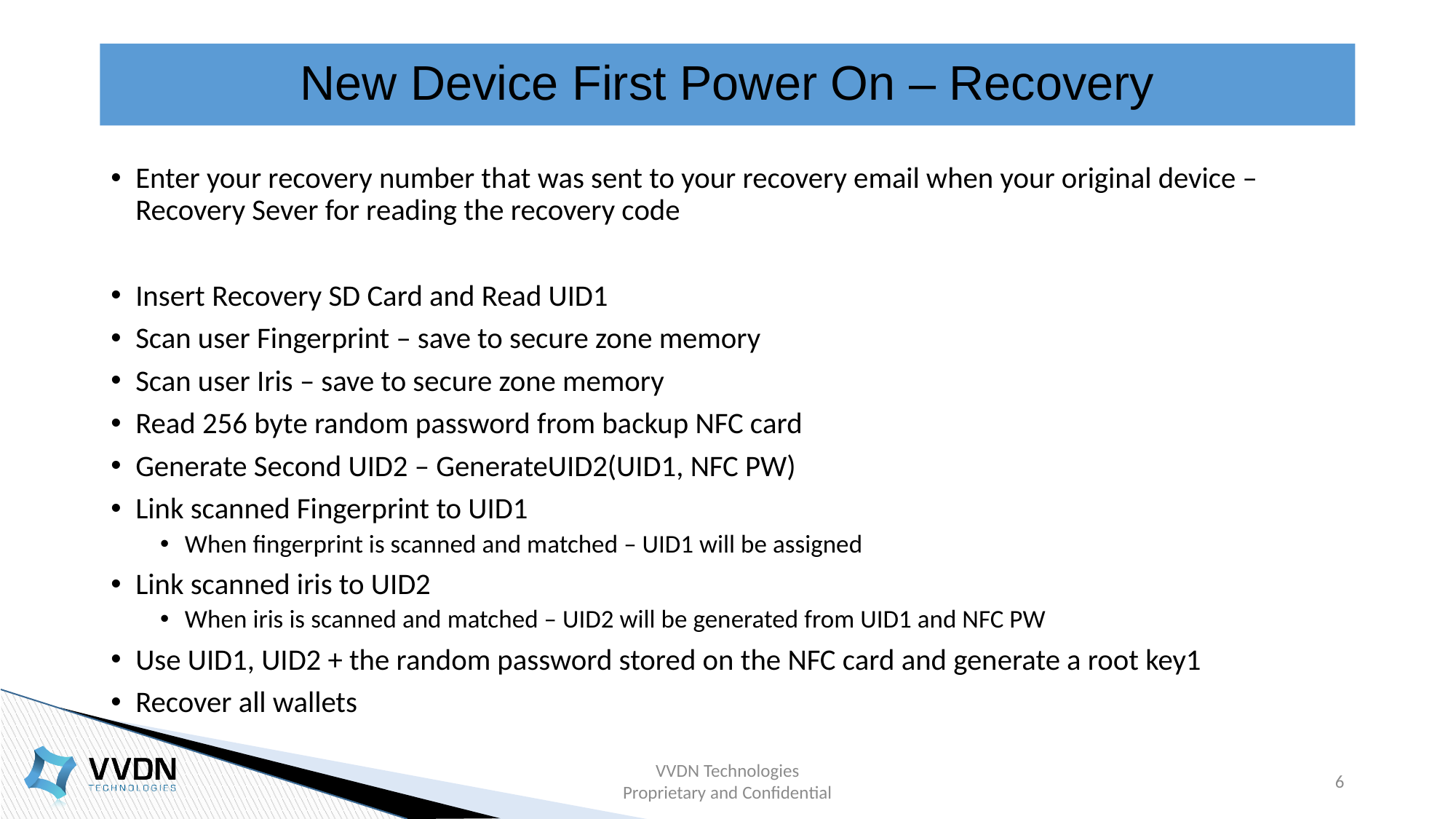

# New Device First Power On – Recovery
Enter your recovery number that was sent to your recovery email when your original device – Recovery Sever for reading the recovery code

Insert Recovery SD Card and Read UID1
Scan user Fingerprint – save to secure zone memory
Scan user Iris – save to secure zone memory
Read 256 byte random password from backup NFC card
Generate Second UID2 – GenerateUID2(UID1, NFC PW)
Link scanned Fingerprint to UID1
When fingerprint is scanned and matched – UID1 will be assigned
Link scanned iris to UID2
When iris is scanned and matched – UID2 will be generated from UID1 and NFC PW
Use UID1, UID2 + the random password stored on the NFC card and generate a root key1
Recover all wallets

VVDN Technologies
Proprietary and Confidential
6